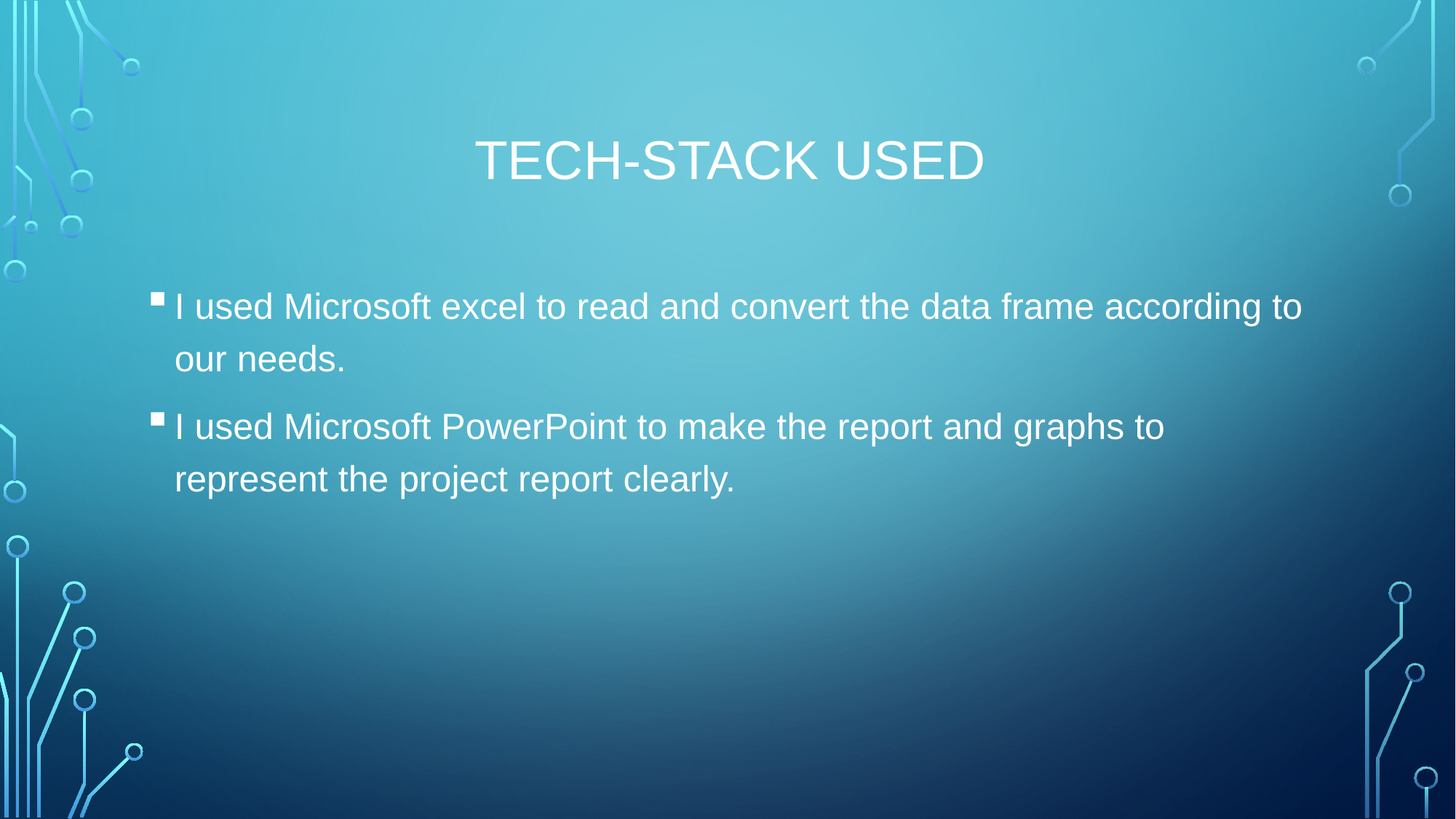

# Tech-stack used
I used Microsoft excel to read and convert the data frame according to our needs.
I used Microsoft PowerPoint to make the report and graphs to represent the project report clearly.